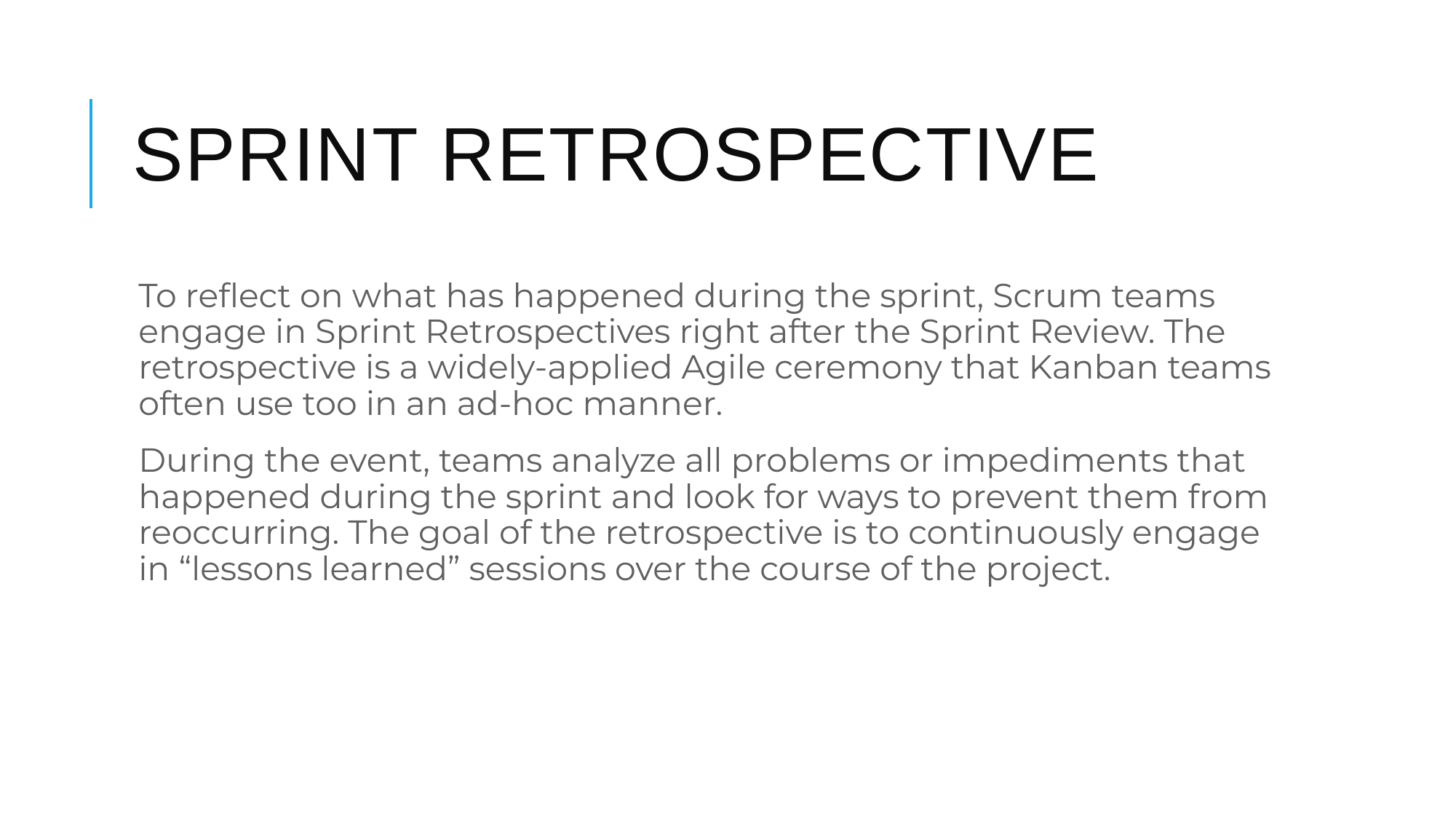

# Sprint retrospective
To reflect on what has happened during the sprint, Scrum teams engage in Sprint Retrospectives right after the Sprint Review. The retrospective is a widely-applied Agile ceremony that Kanban teams often use too in an ad-hoc manner.
During the event, teams analyze all problems or impediments that happened during the sprint and look for ways to prevent them from reoccurring. The goal of the retrospective is to continuously engage in “lessons learned” sessions over the course of the project.